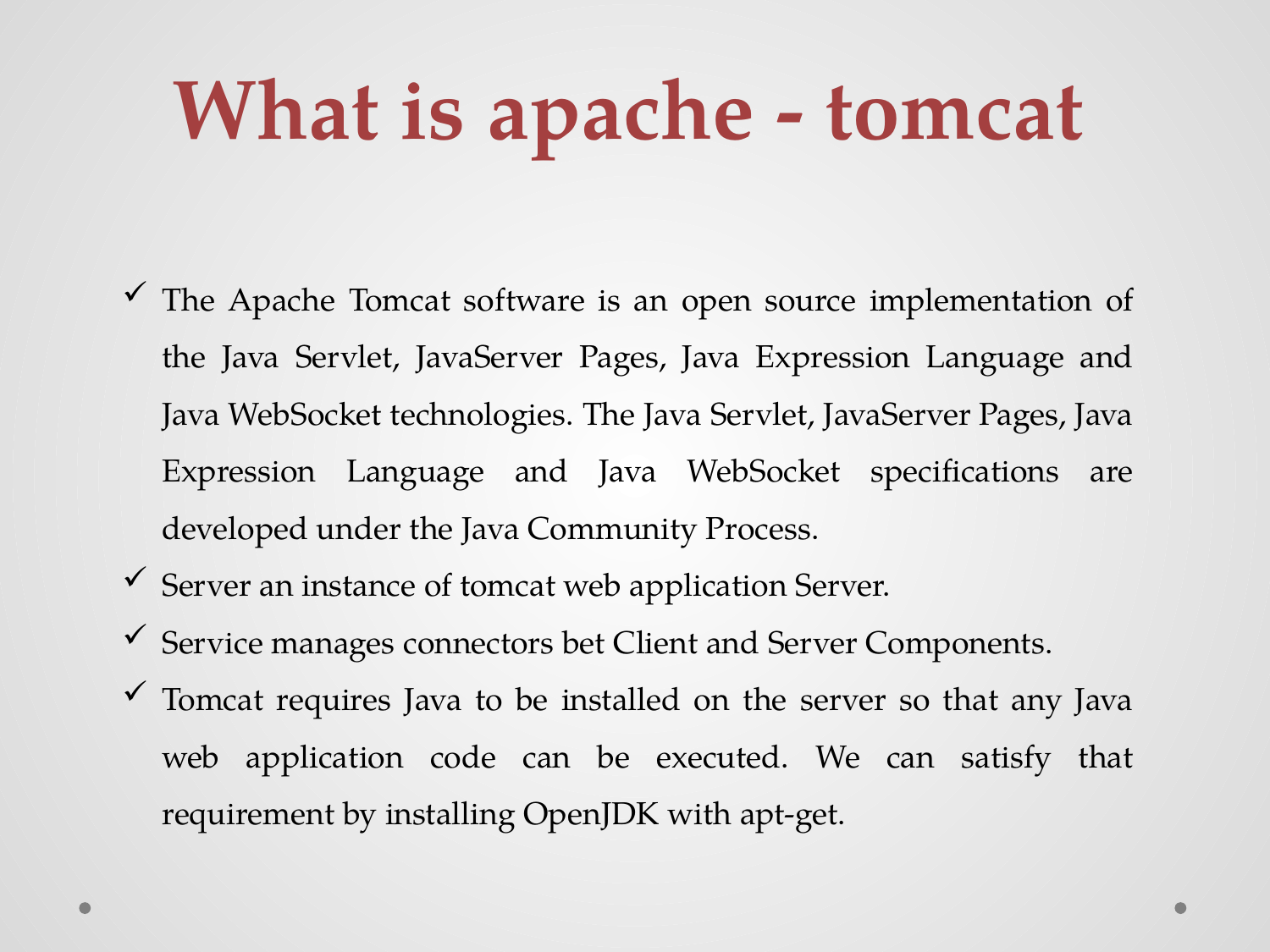

What is apache - tomcat
The Apache Tomcat software is an open source implementation of the Java Servlet, JavaServer Pages, Java Expression Language and Java WebSocket technologies. The Java Servlet, JavaServer Pages, Java Expression Language and Java WebSocket specifications are developed under the Java Community Process.
Server an instance of tomcat web application Server.
Service manages connectors bet Client and Server Components.
Tomcat requires Java to be installed on the server so that any Java web application code can be executed. We can satisfy that requirement by installing OpenJDK with apt-get.